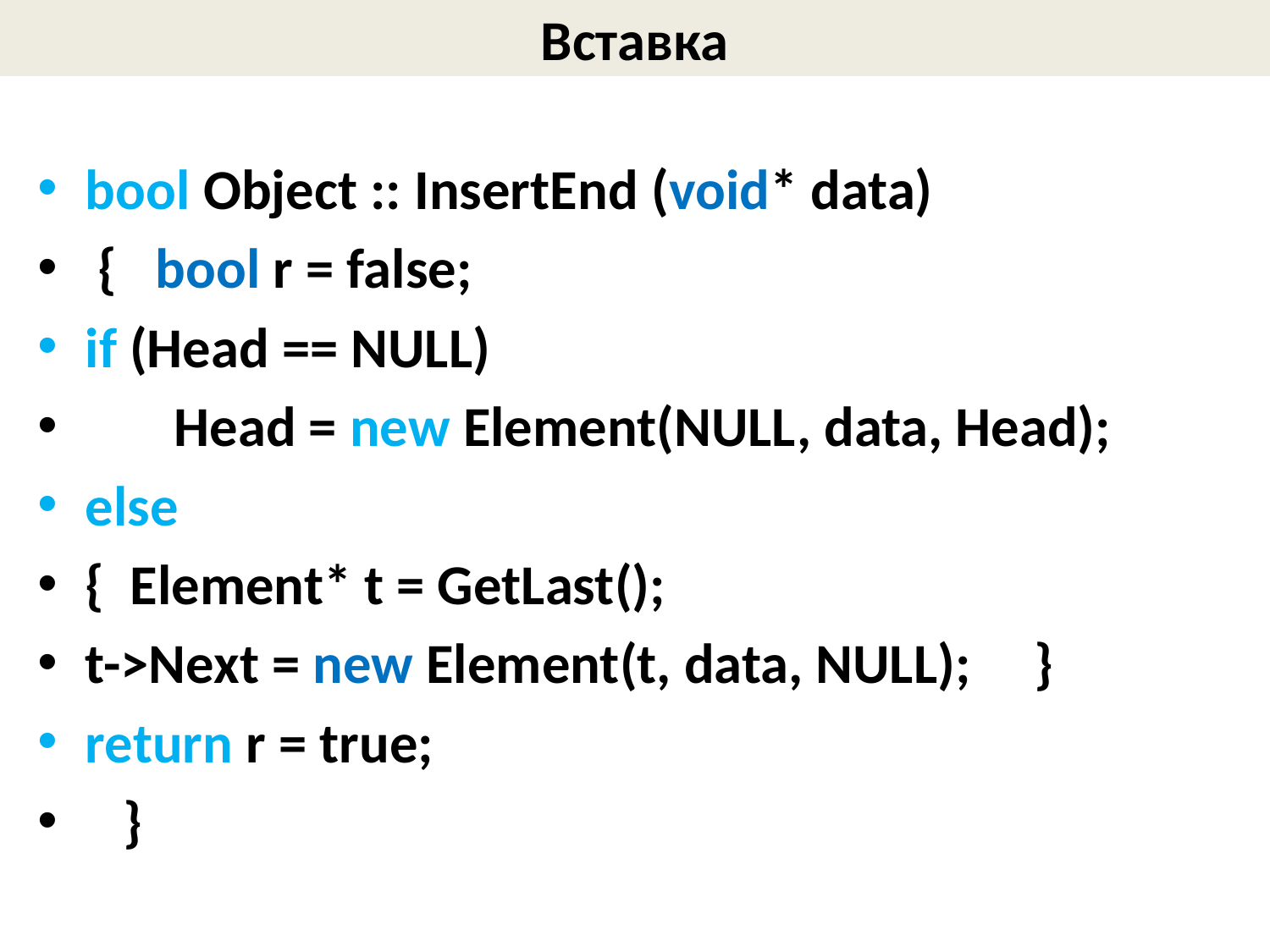

# Вставка

bool Object :: InsertEnd (void* data)
 {   bool r = false;
if (Head == NULL)
       Head = new Element(NULL, data, Head);
еlse
{  Element* t = GetLast();
t->Next = new Element(t, data, NULL);     }
return r = true;
   }